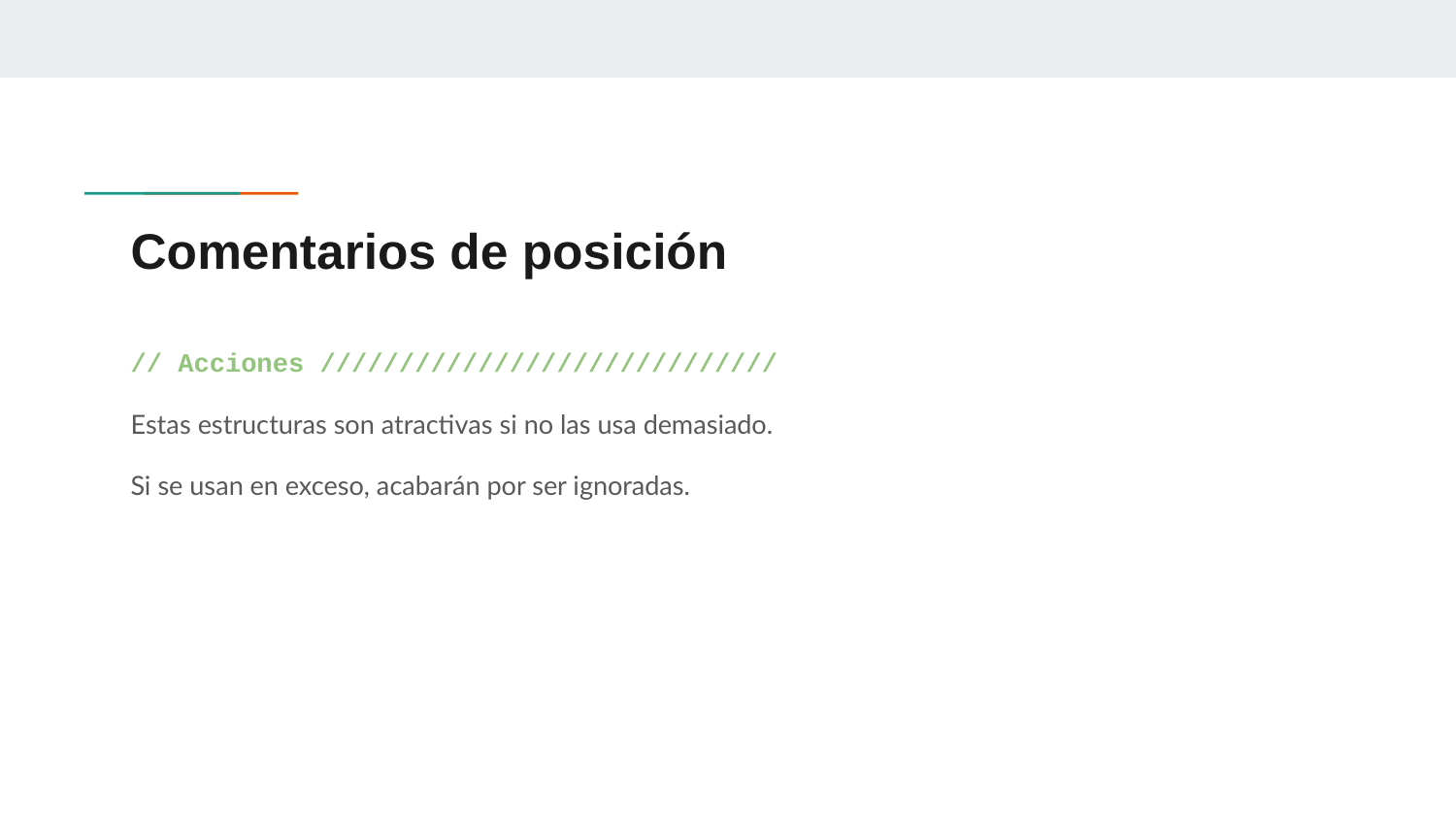

# Comentarios de posición
// Acciones /////////////////////////////
Estas estructuras son atractivas si no las usa demasiado.
Si se usan en exceso, acabarán por ser ignoradas.